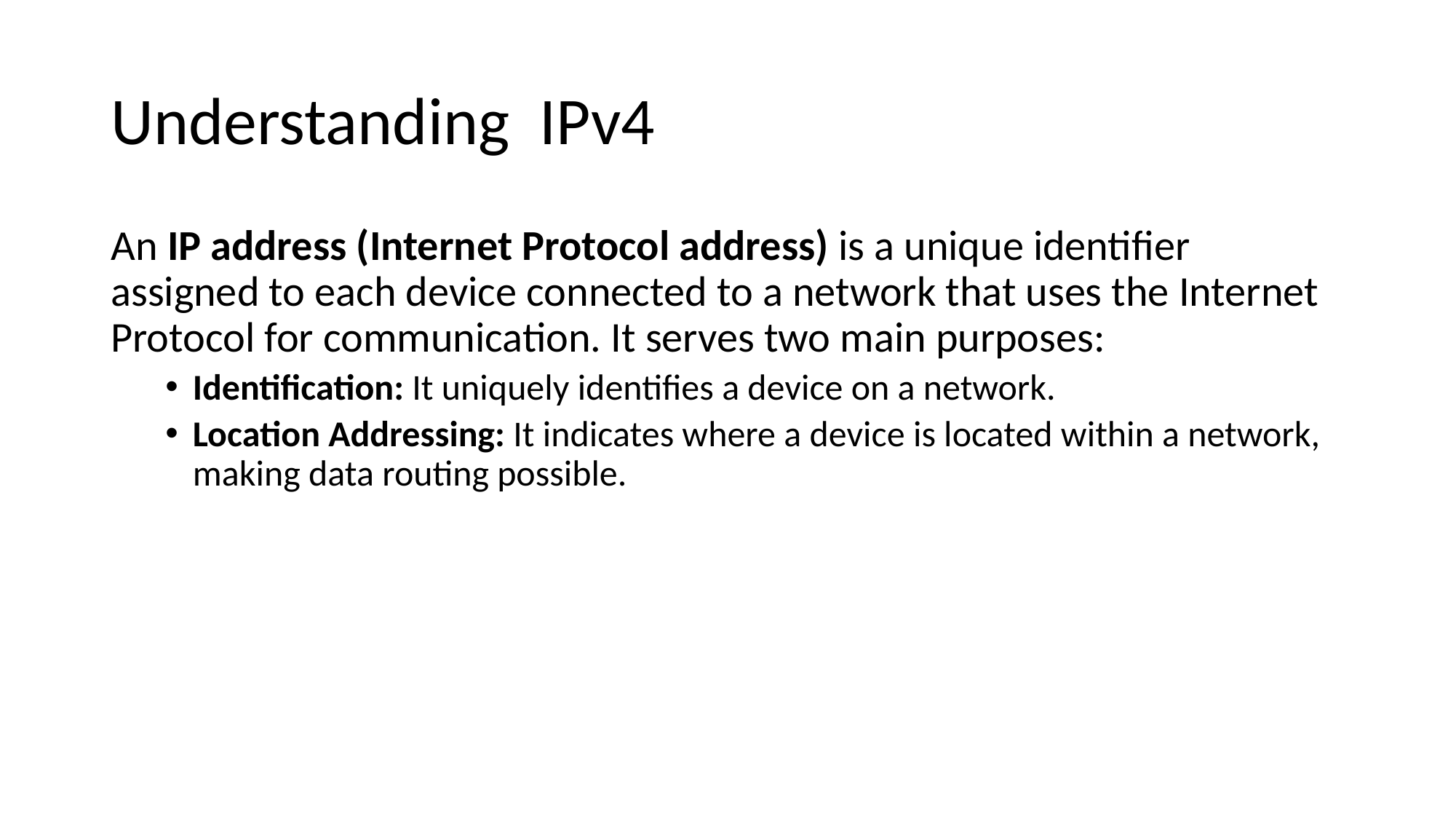

# Understanding  IPv4
An IP address (Internet Protocol address) is a unique identifier assigned to each device connected to a network that uses the Internet Protocol for communication. It serves two main purposes:
Identification: It uniquely identifies a device on a network.
Location Addressing: It indicates where a device is located within a network, making data routing possible.